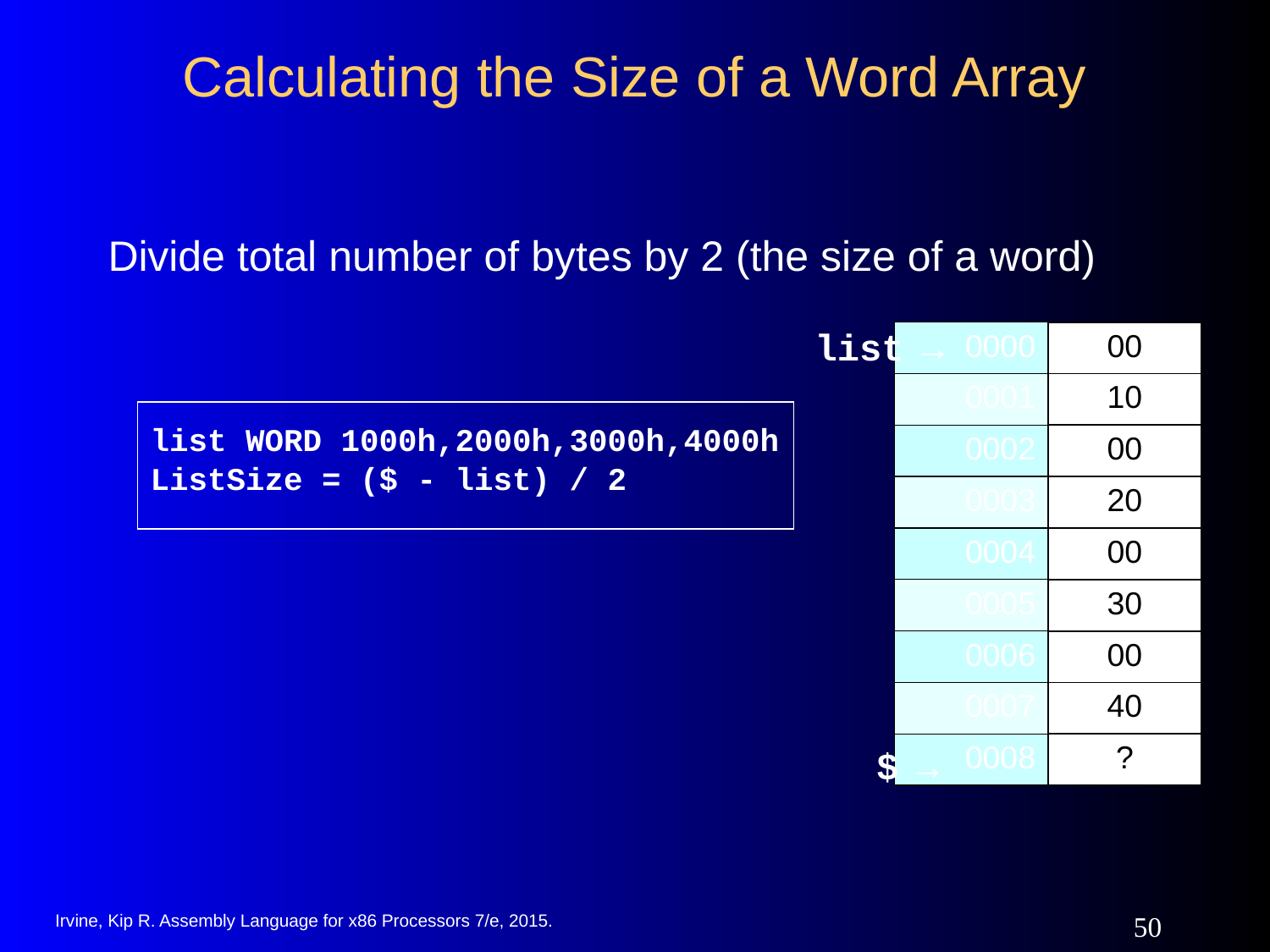

# Calculating the Size of a Word Array
Divide total number of bytes by 2 (the size of a word)
list →
| 0000 | 00 |
| --- | --- |
| 0001 | 10 |
| 0002 | 00 |
| 0003 | 20 |
| 0004 | 00 |
| 0005 | 30 |
| 0006 | 00 |
| 0007 | 40 |
| 0008 | ? |
list WORD 1000h,2000h,3000h,4000h
ListSize = ($ - list) / 2
$ →
Irvine, Kip R. Assembly Language for x86 Processors 7/e, 2015.
50